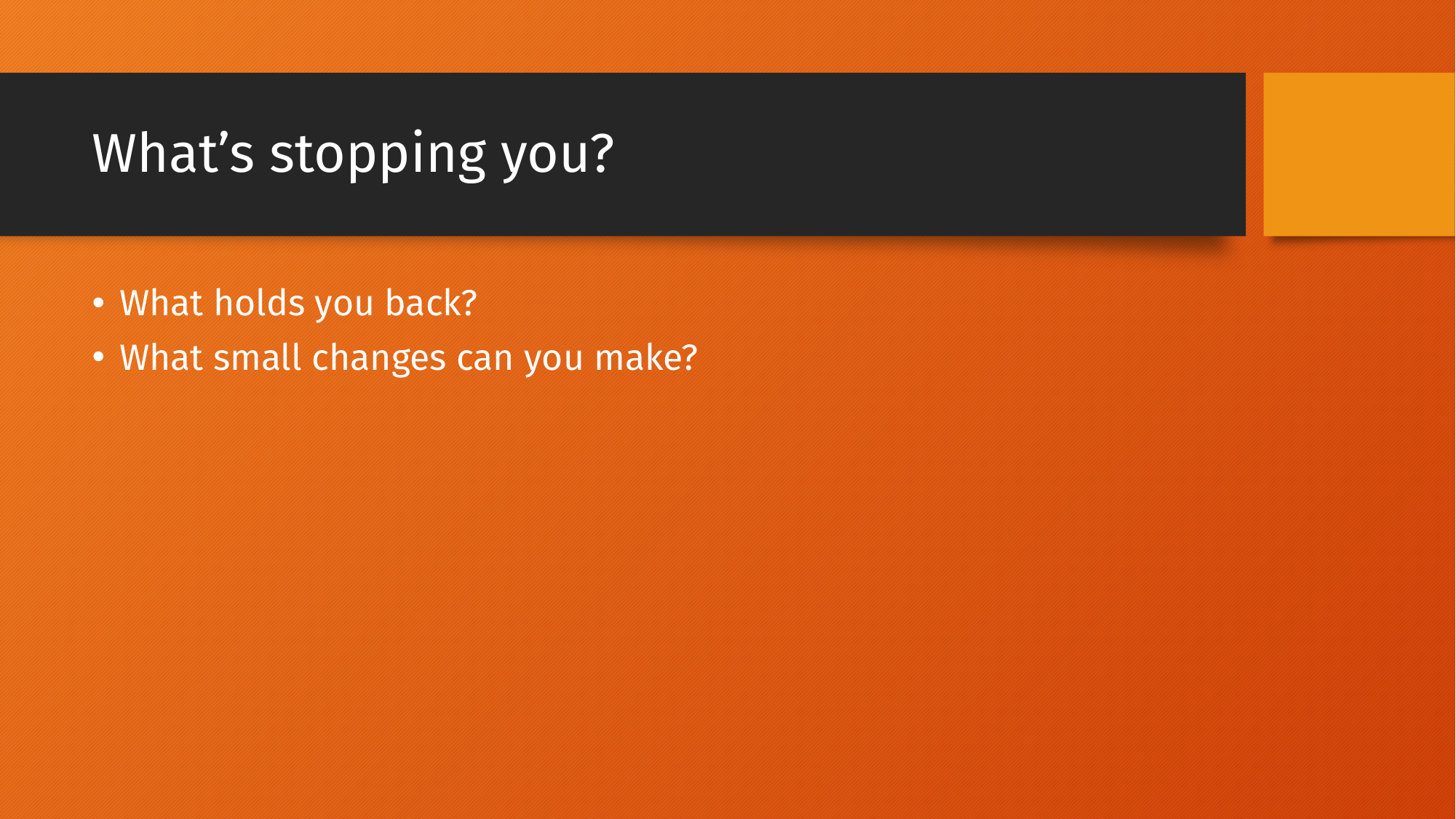

# What’s stopping you?
What holds you back?
What small changes can you make?